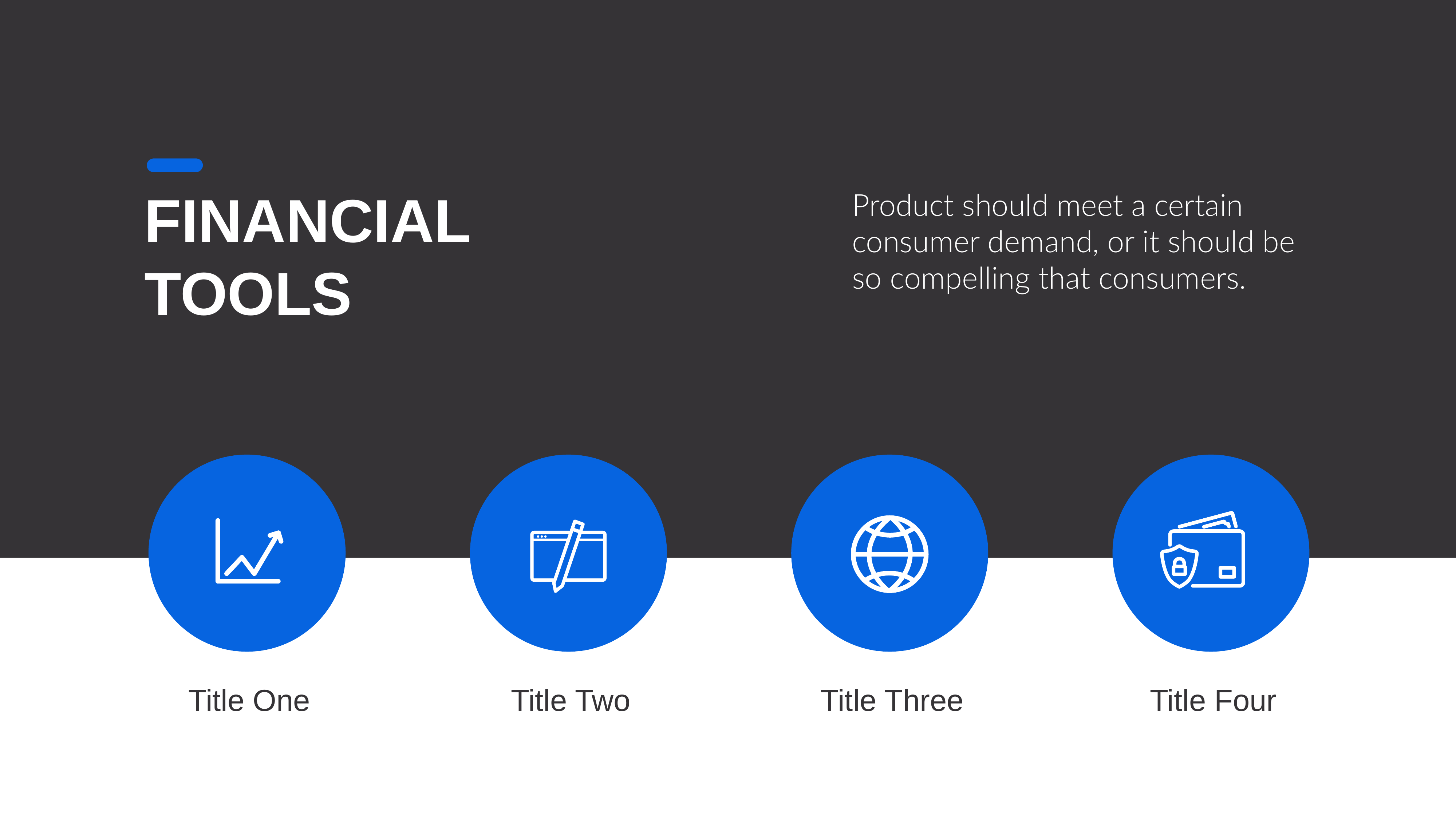

FINANCIAL TOOLS
Product should meet a certain consumer demand, or it should be so compelling that consumers.

Title One
Title Two
Title Three
Title Four